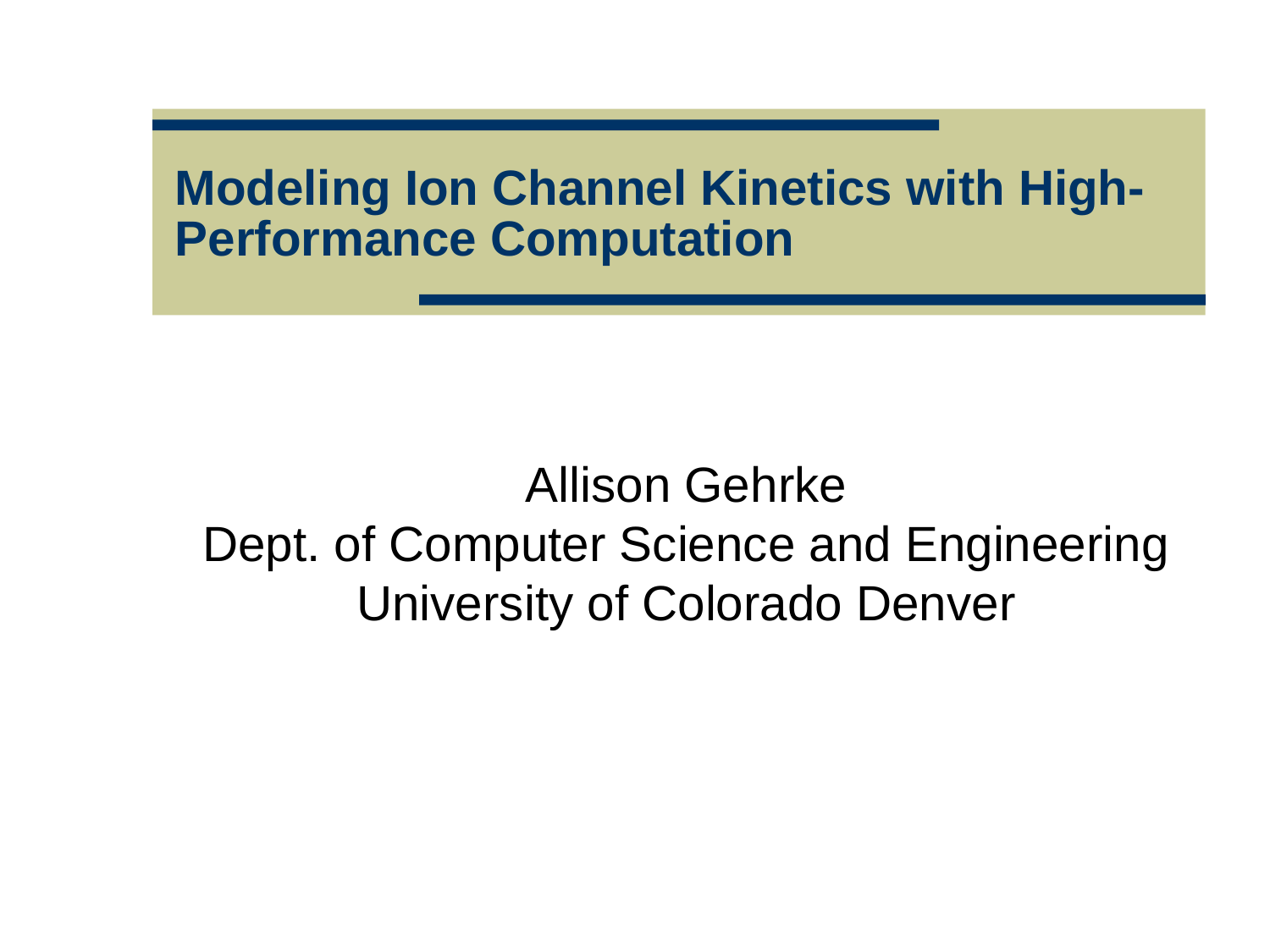

# Modeling Ion Channel Kinetics with High-Performance Computation
Allison Gehrke
Dept. of Computer Science and Engineering
University of Colorado Denver